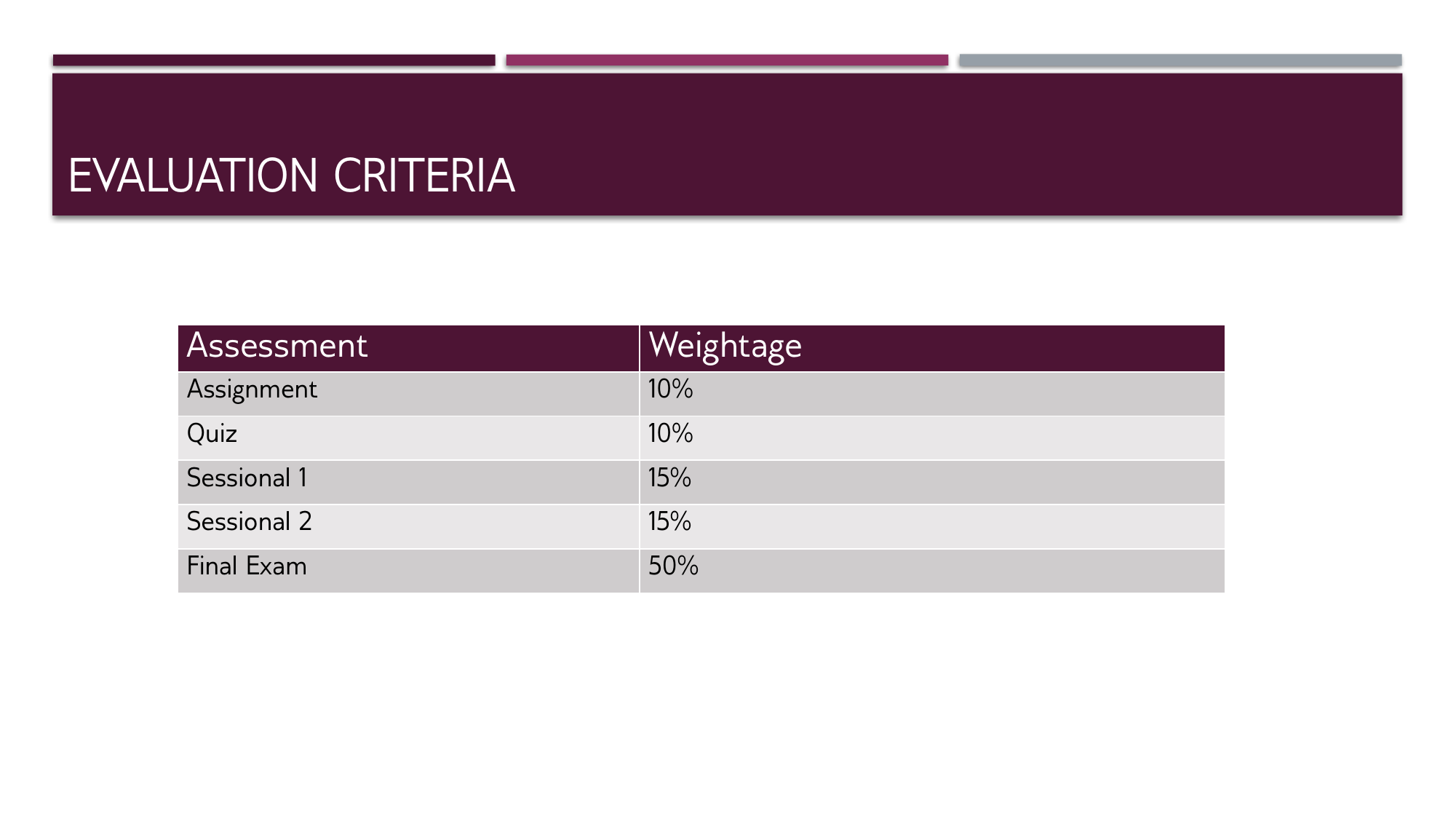

# Evaluation Criteria
| Assessment | Weightage |
| --- | --- |
| Assignment | 10% |
| Quiz | 10% |
| Sessional 1 | 15% |
| Sessional 2 | 15% |
| Final Exam | 50% |